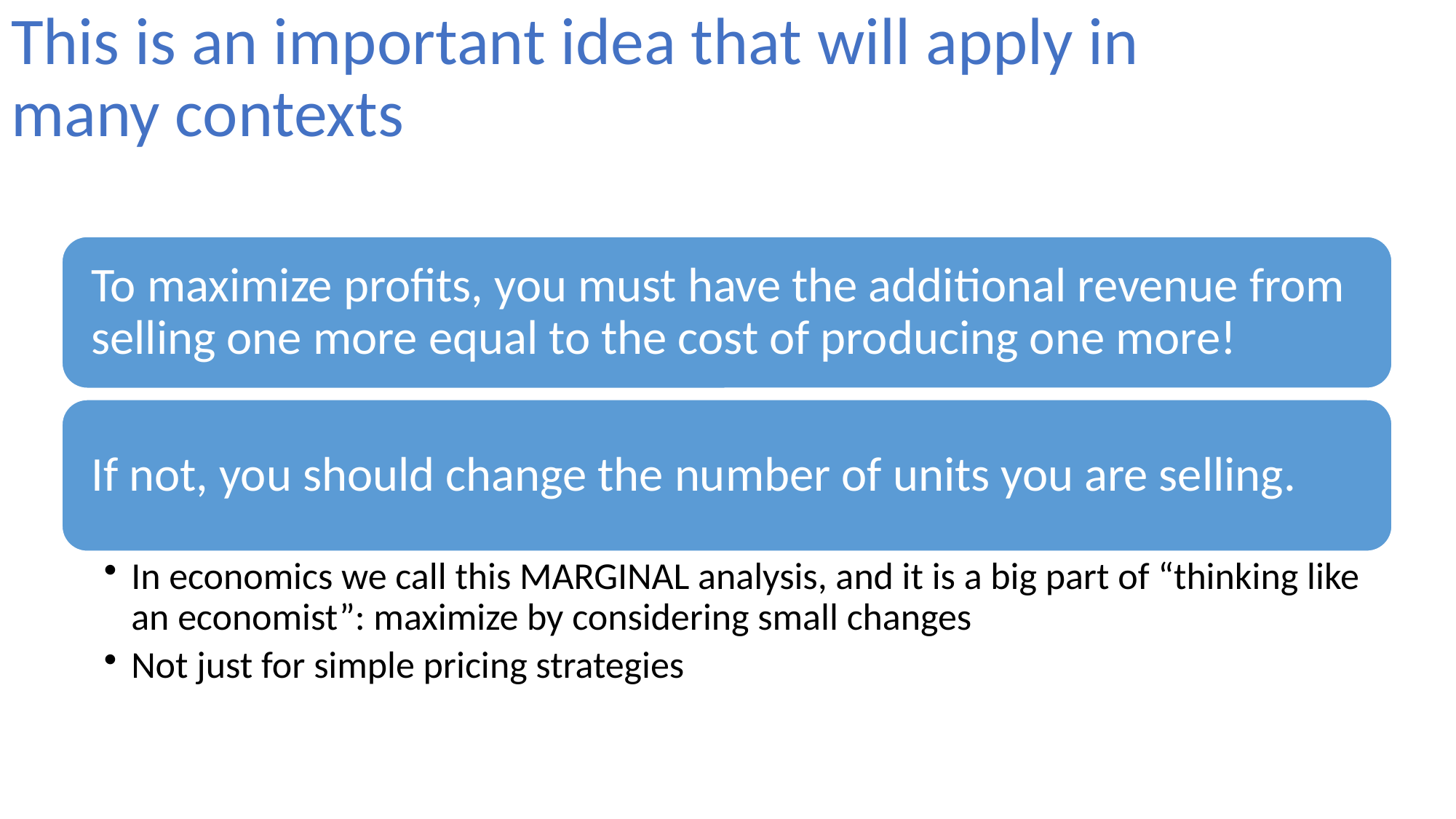

# This is an important idea that will apply in many contexts
To maximize profits, you must have the additional revenue from selling one more equal to the cost of producing one more!
If not, you should change the number of units you are selling.
In economics we call this MARGINAL analysis, and it is a big part of “thinking like an economist”: maximize by considering small changes
Not just for simple pricing strategies